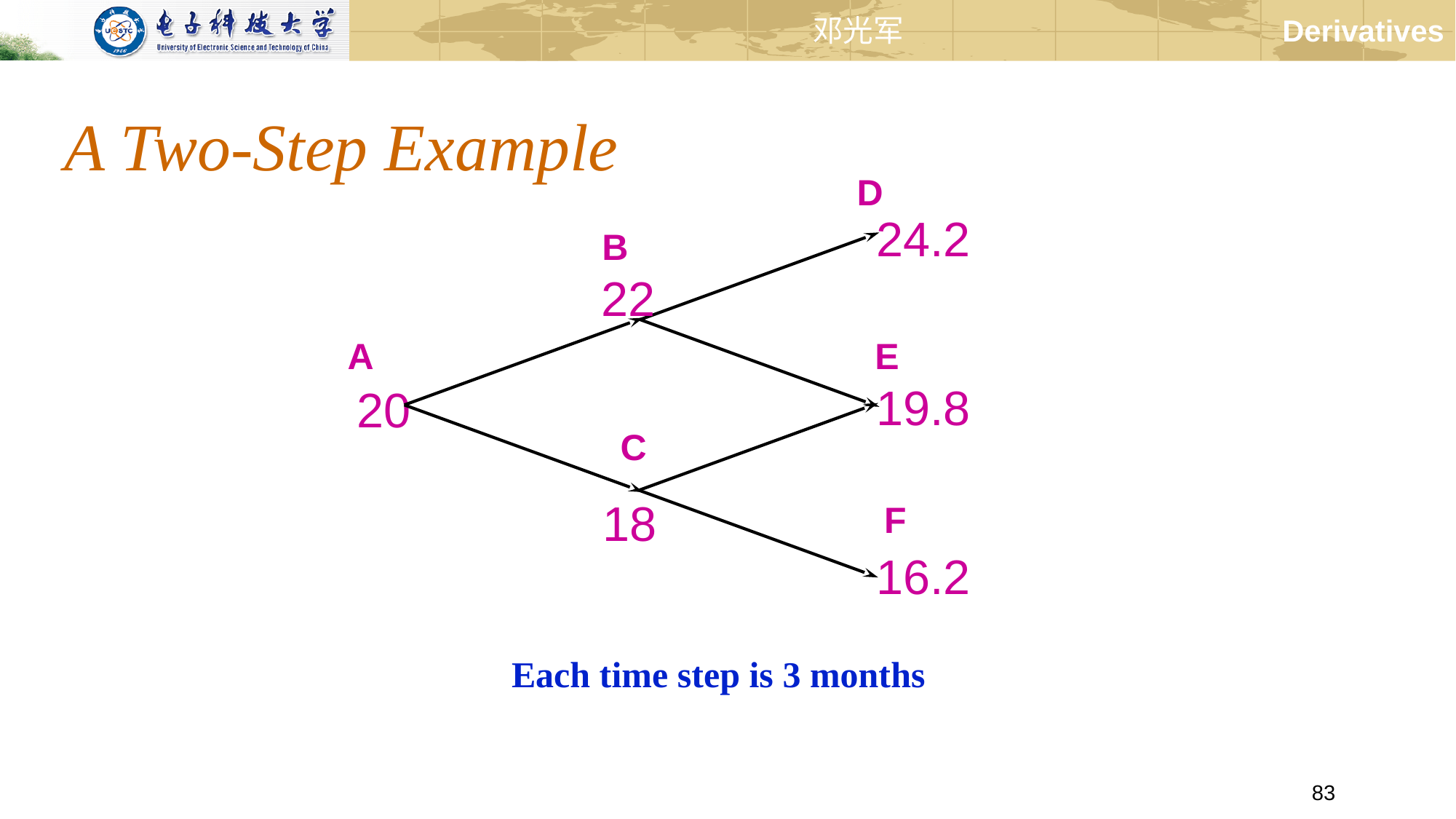

A Two-Step Example
D
24.2

22
19.8
20
18
16.2
B
A
E
C
F
Each time step is 3 months